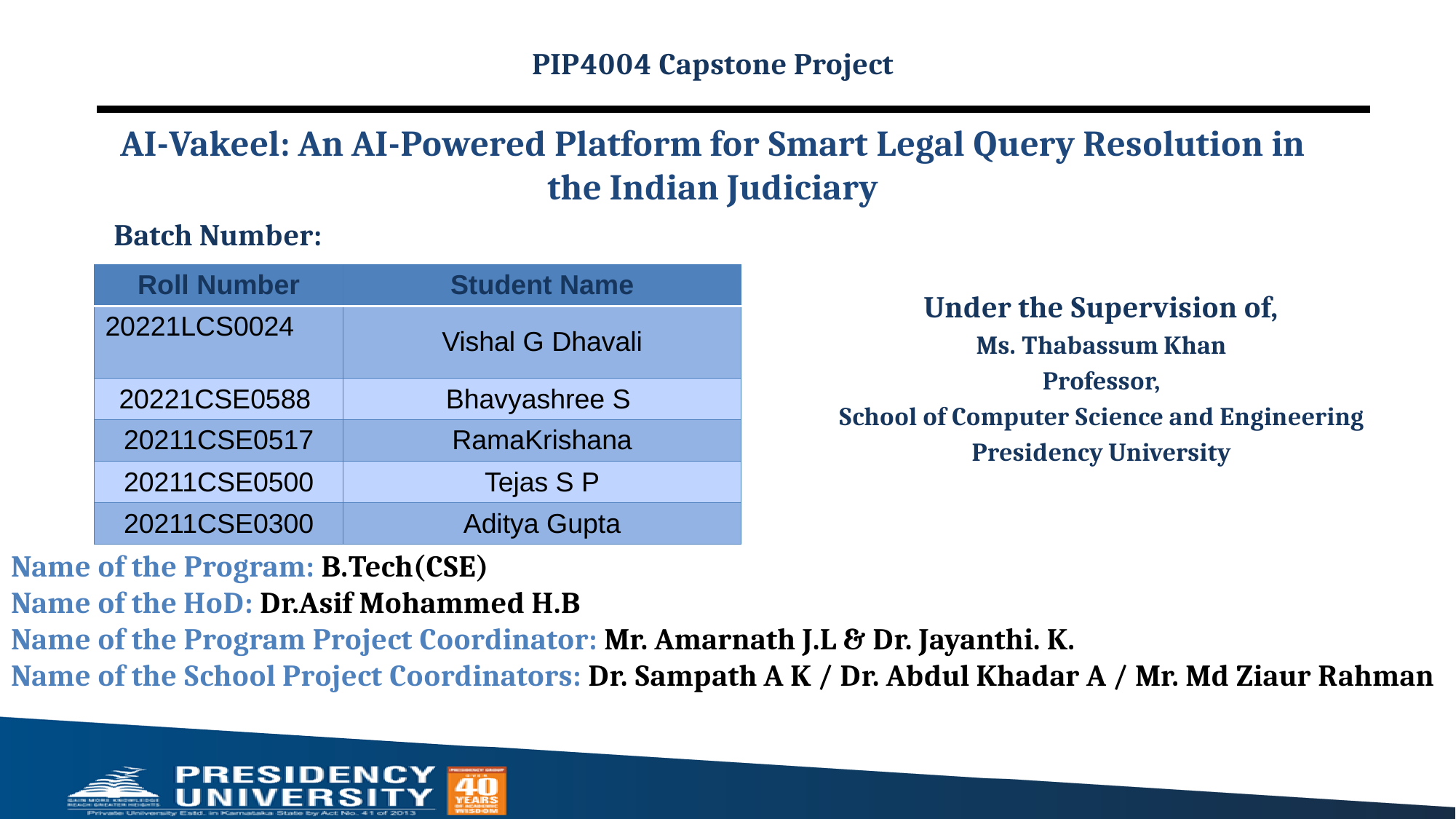

PIP4004 Capstone Project
# AI-Vakeel: An AI-Powered Platform for Smart Legal Query Resolution in the Indian Judiciary
Batch Number:

Under the Supervision of,
Ms. Thabassum Khan
Professor,
School of Computer Science and Engineering
Presidency University

| Roll Number | Student Name |
| --- | --- |
| 20221LCS0024 | Vishal G Dhavali |
| 20221CSE0588 | Bhavyashree S |
| 20211CSE0517 | RamaKrishana |
| 20211CSE0500 | Tejas S P |
| 20211CSE0300 | Aditya Gupta |
Name of the Program: B.Tech(CSE)
Name of the HoD: Dr.Asif Mohammed H.B
Name of the Program Project Coordinator: Mr. Amarnath J.L & Dr. Jayanthi. K.
Name of the School Project Coordinators: Dr. Sampath A K / Dr. Abdul Khadar A / Mr. Md Ziaur Rahman